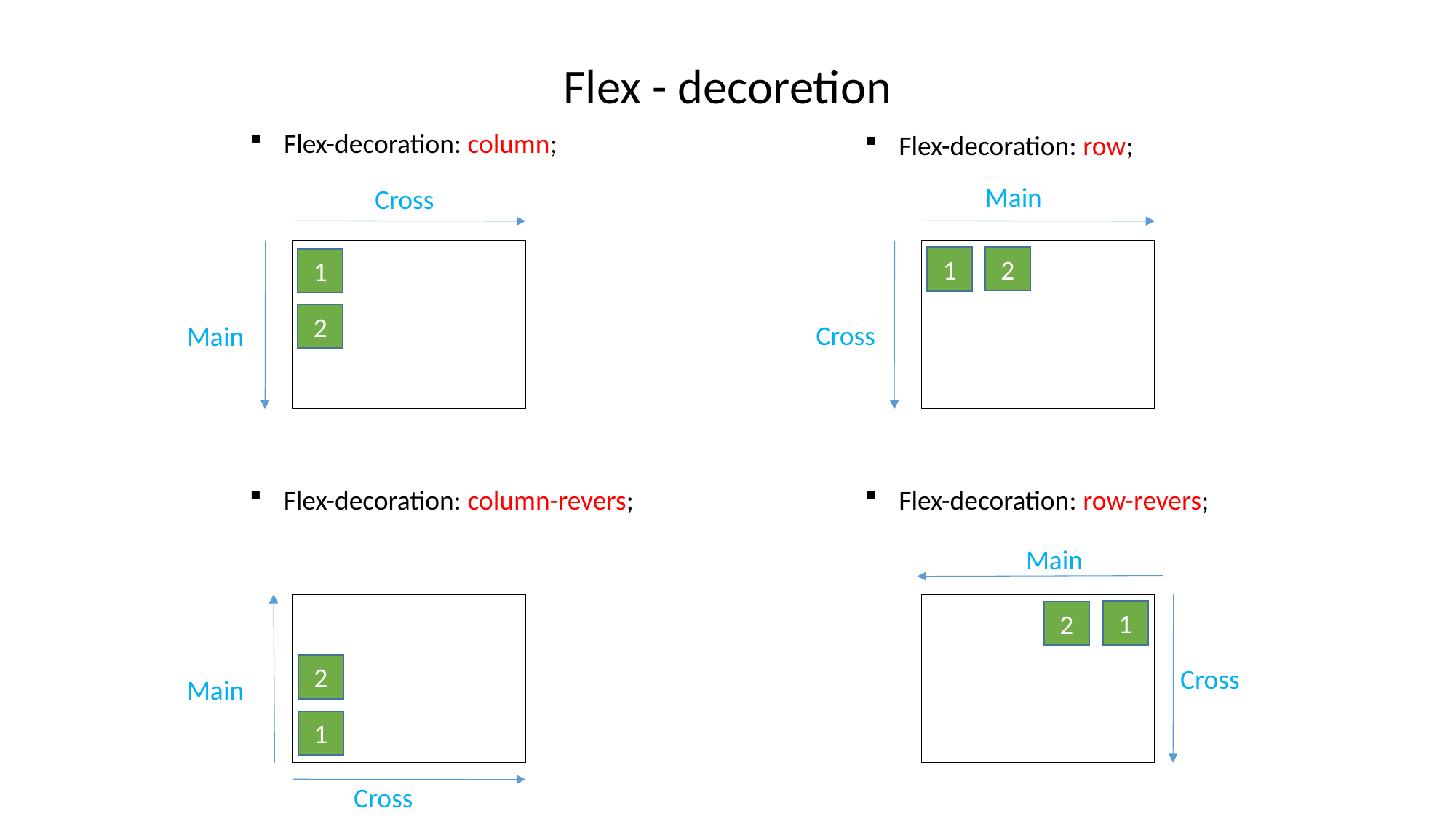

Flex - decoretion
Flex-decoration: column;
Flex-decoration: row;
Main
Cross

2
1
1
2
Cross
Main
Flex-decoration: column-revers;
Flex-decoration: row-revers;
Main

1
2
2
Cross
Main
1
Cross